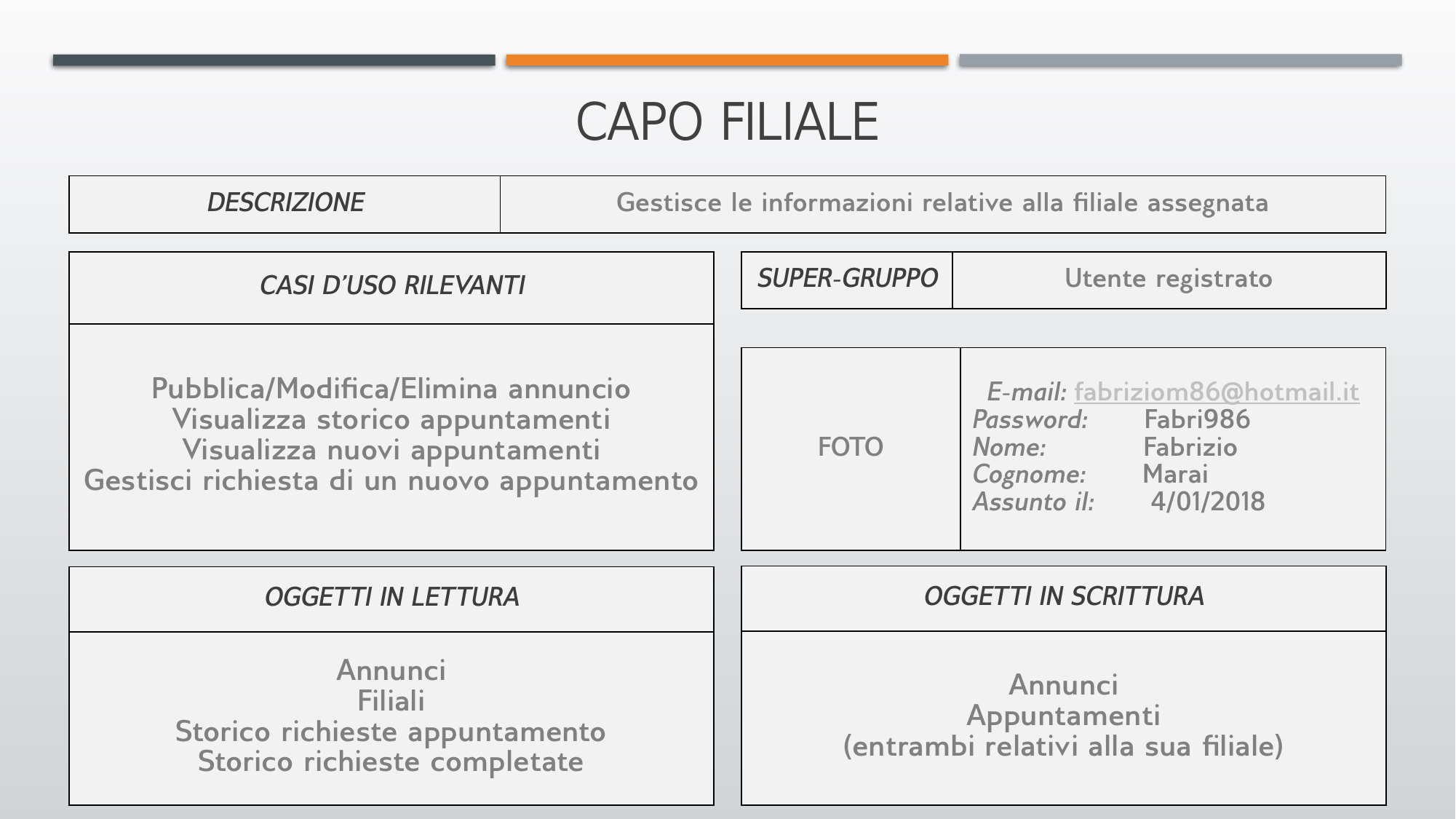

# CAPO FILIALE
| DESCRIZIONE | Gestisce le informazioni relative alla filiale assegnata |
| --- | --- |
| SUPER-GRUPPO | Utente registrato |
| --- | --- |
| CASI D’USO RILEVANTI |
| --- |
| Pubblica/Modifica/Elimina annuncio Visualizza storico appuntamenti Visualizza nuovi appuntamenti Gestisci richiesta di un nuovo appuntamento |
| FOTO | E-mail: fabriziom86@hotmail.it Password: Fabri986 Nome: Fabrizio Cognome: Marai Assunto il: 4/01/2018 |
| --- | --- |
| OGGETTI IN SCRITTURA |
| --- |
| Annunci Appuntamenti (entrambi relativi alla sua filiale) |
| OGGETTI IN LETTURA |
| --- |
| Annunci Filiali Storico richieste appuntamento Storico richieste completate |